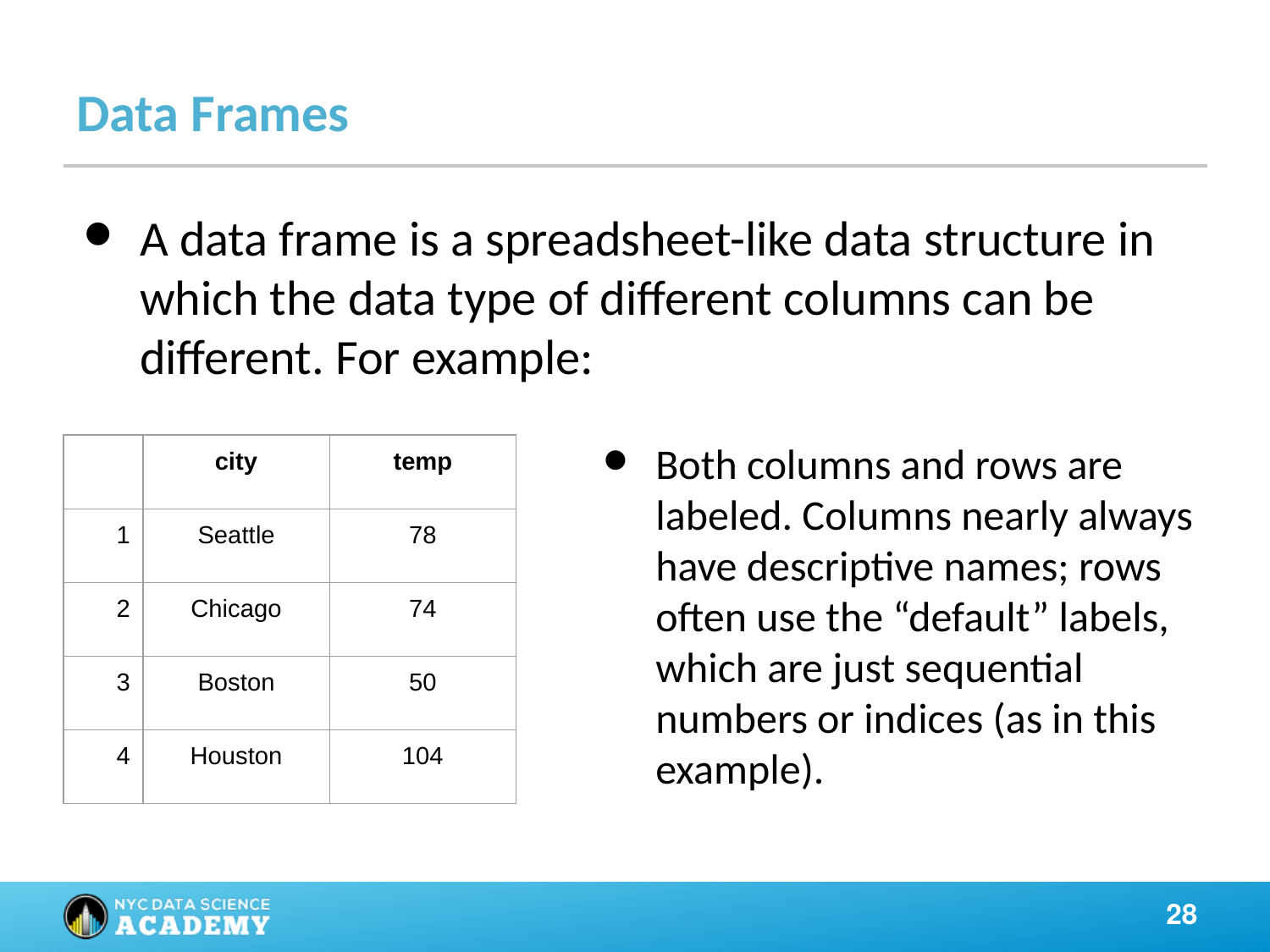

# Data Frames
A data frame is a spreadsheet-like data structure in which the data type of different columns can be different. For example:
Both columns and rows are labeled. Columns nearly always have descriptive names; rows often use the “default” labels, which are just sequential numbers or indices (as in this example).
|  | city | temp |
| --- | --- | --- |
| 1 | Seattle | 78 |
| 2 | Chicago | 74 |
| 3 | Boston | 50 |
| 4 | Houston | 104 |
28